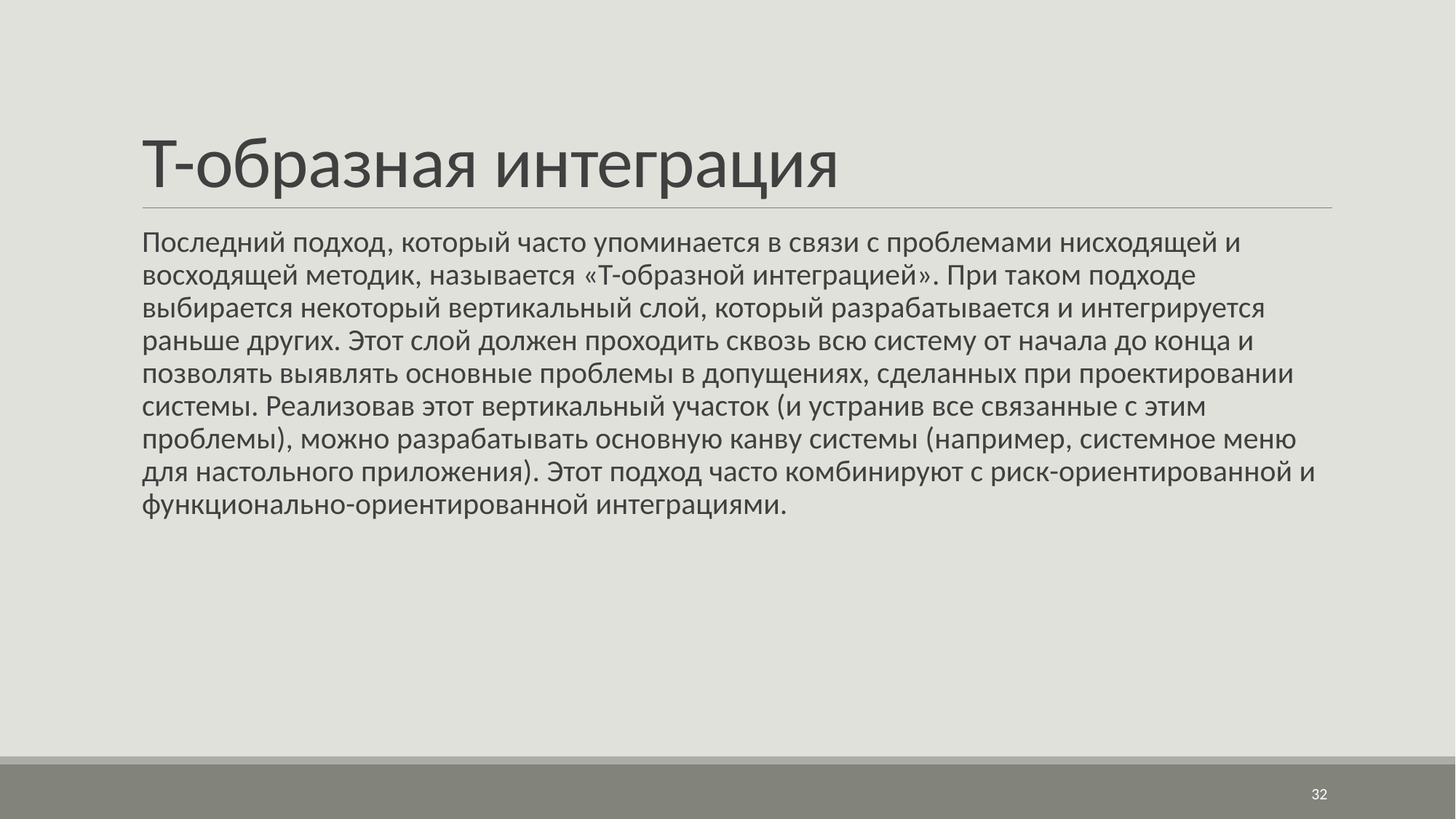

# Т-образная интеграция
Последний подход, который часто упоминается в связи с проблемами нисходящей и восходящей методик, называется «Т-образной интеграцией». При таком подходе выбирается некоторый вертикальный слой, который разрабатывается и интегрируется раньше других. Этот слой должен проходить сквозь всю систему от начала до конца и позволять выявлять основные проблемы в допущениях, сделанных при проектировании системы. Реализовав этот вертикальный участок (и устранив все связанные с этим проблемы), можно разрабатывать основную канву системы (например, системное меню для настольного приложения). Этот подход часто комбинируют с риск-ориентированной и функционально-ориентированной интеграциями.
32